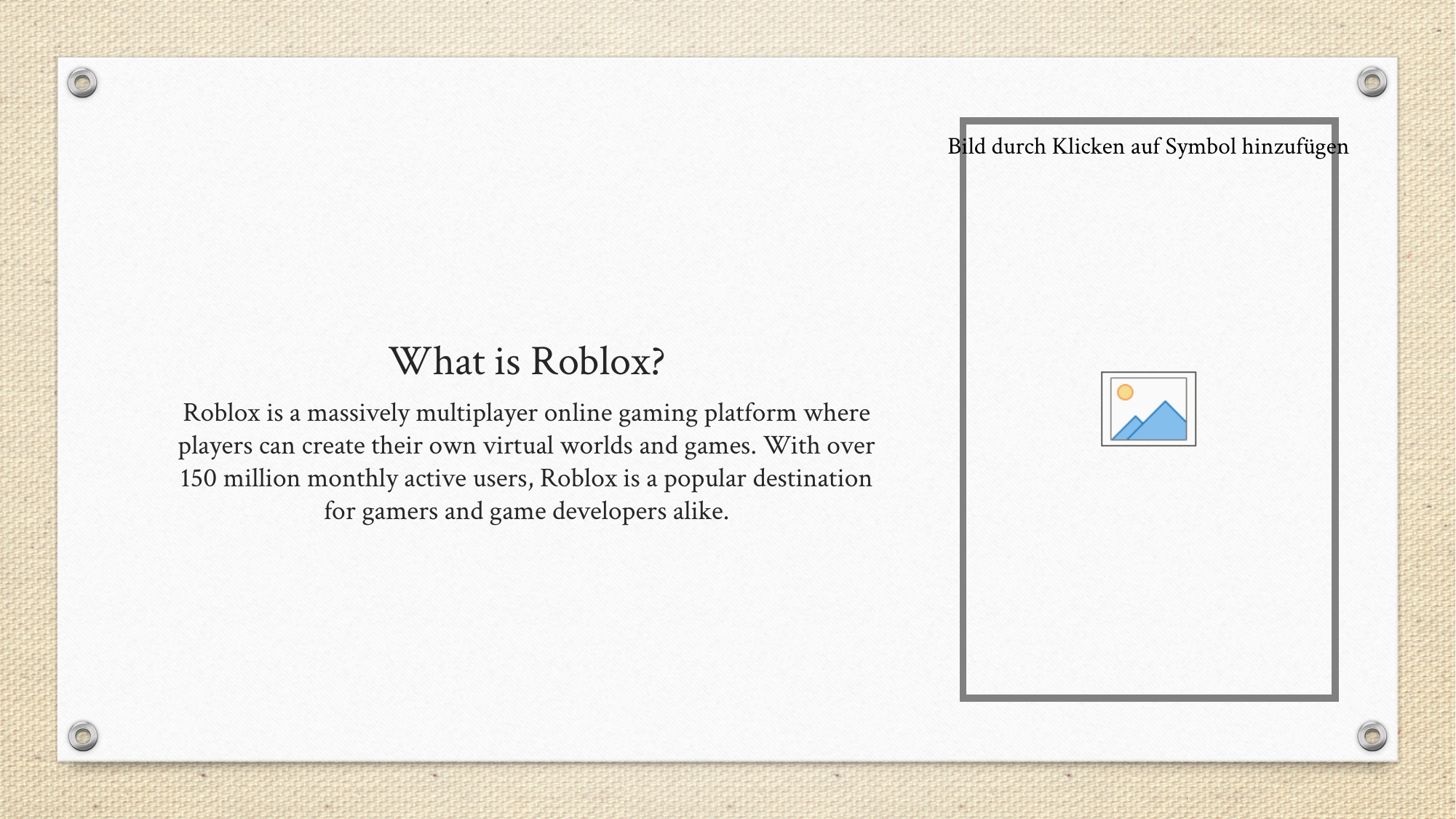

# What is Roblox?
Roblox is a massively multiplayer online gaming platform where players can create their own virtual worlds and games. With over 150 million monthly active users, Roblox is a popular destination for gamers and game developers alike.